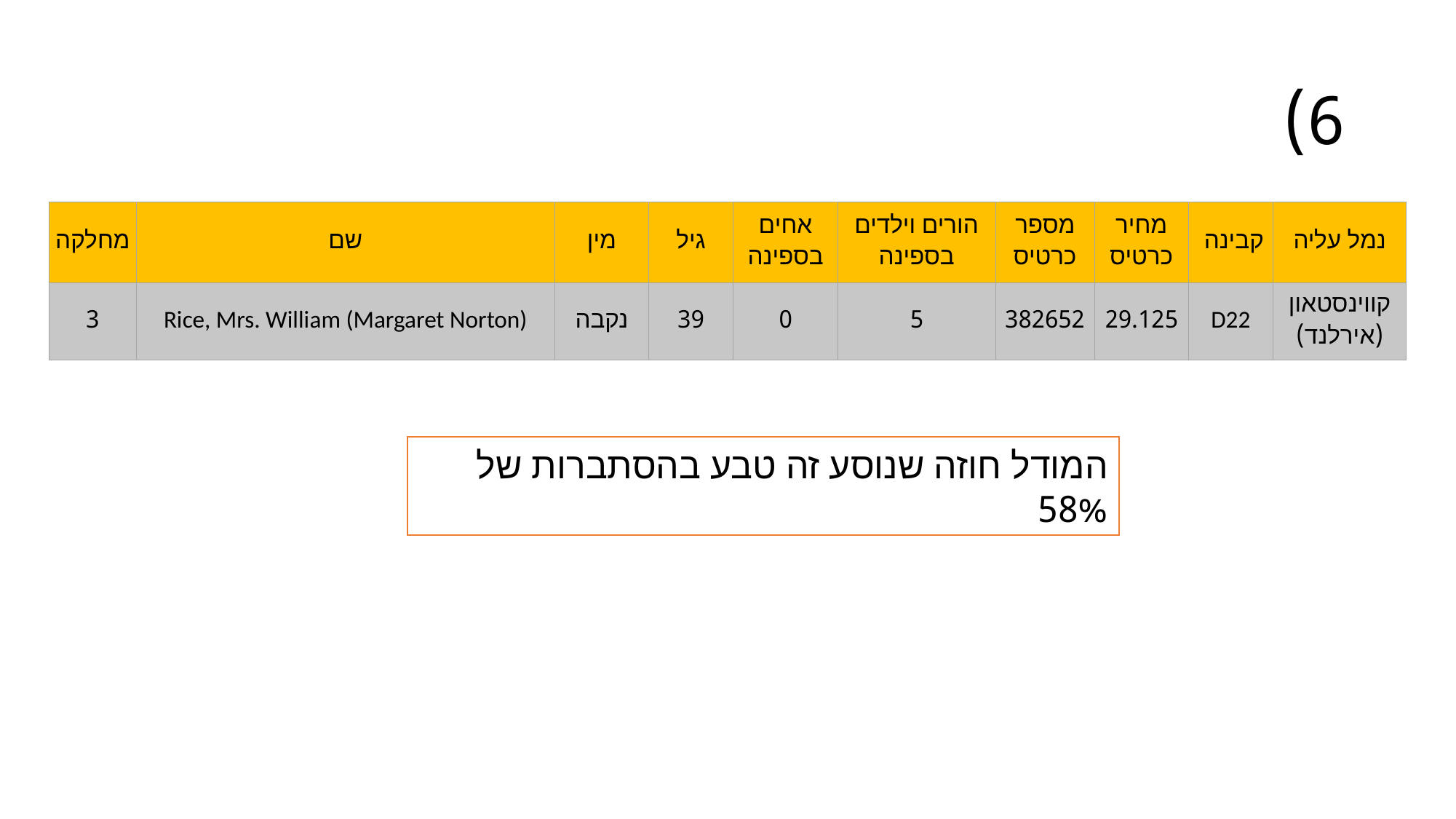

# 6)
| מחלקה | שם | מין | גיל | אחים בספינה | הורים וילדים בספינה | מספר כרטיס | מחיר כרטיס | קבינה | נמל עליה |
| --- | --- | --- | --- | --- | --- | --- | --- | --- | --- |
| 3 | Rice, Mrs. William (Margaret Norton) | נקבה | 39 | 0 | 5 | 382652 | 29.125 | D22 | קווינסטאון (אירלנד) |
המודל חוזה שנוסע זה טבע בהסתברות של 58%